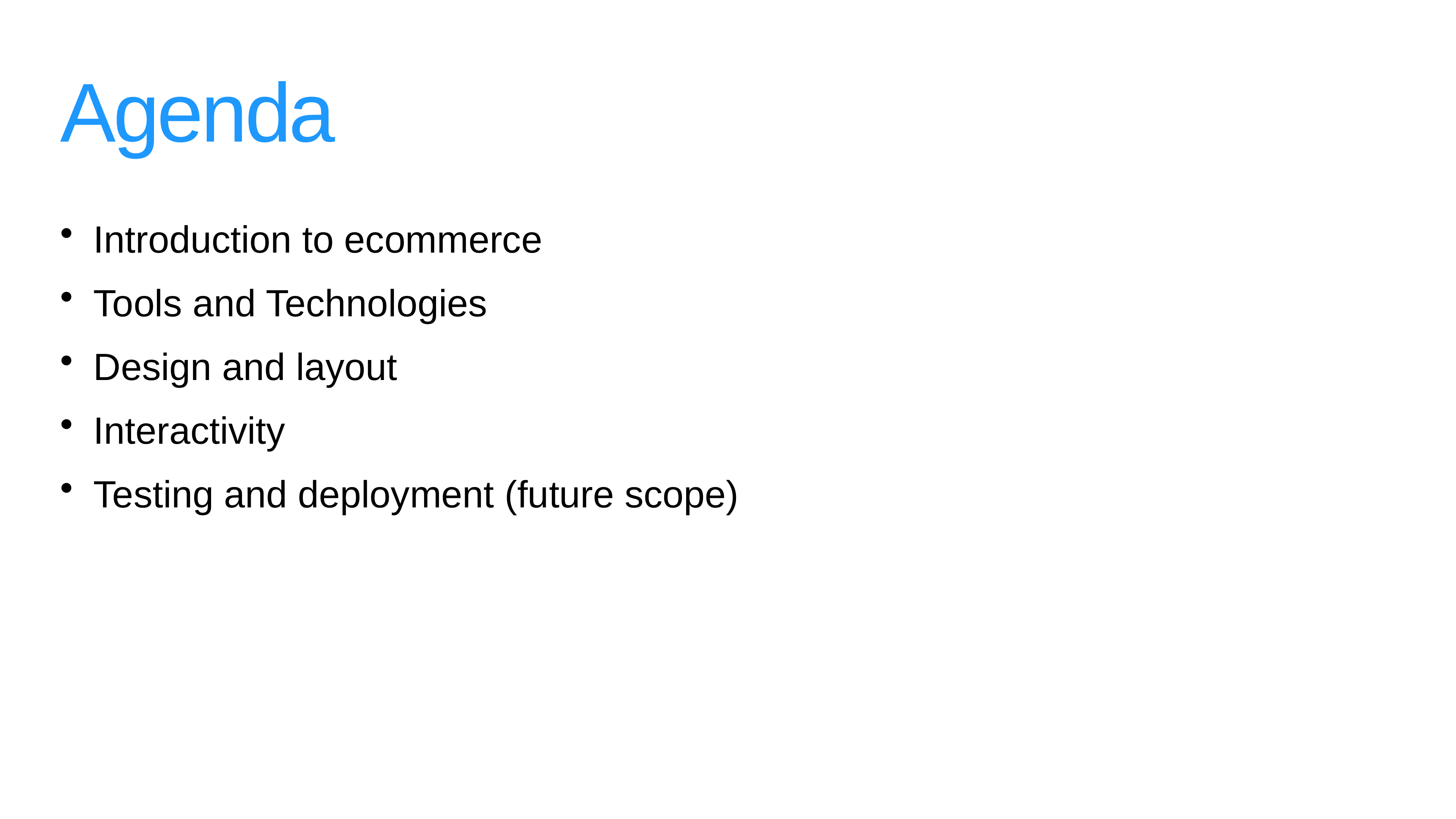

# Agenda
Introduction to ecommerce
Tools and Technologies
Design and layout
Interactivity
Testing and deployment (future scope)